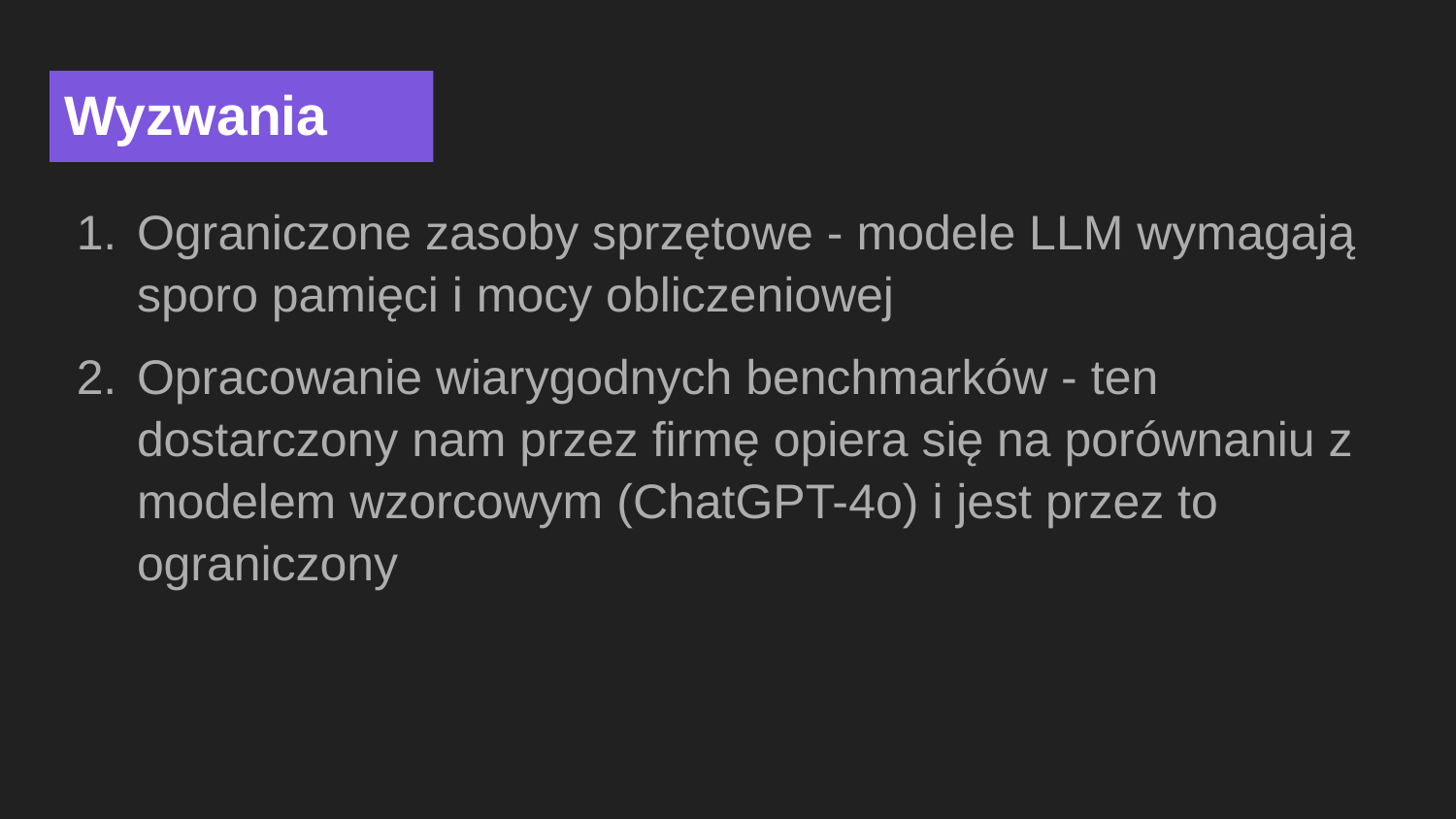

# Wyzwania
Ograniczone zasoby sprzętowe - modele LLM wymagają sporo pamięci i mocy obliczeniowej
Opracowanie wiarygodnych benchmarków - ten dostarczony nam przez firmę opiera się na porównaniu z modelem wzorcowym (ChatGPT-4o) i jest przez to ograniczony